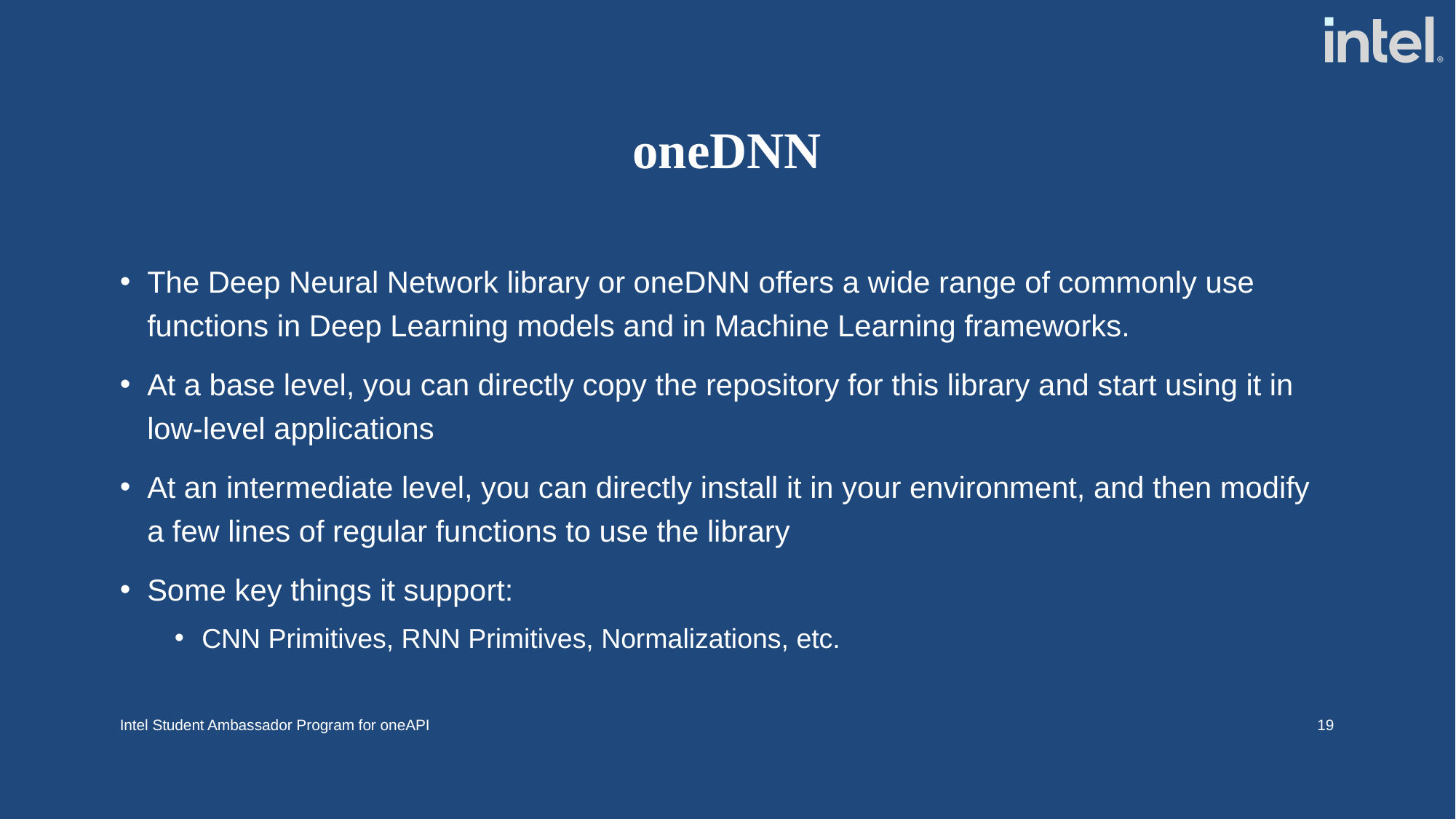

# oneDNN
The Deep Neural Network library or oneDNN offers a wide range of commonly use functions in Deep Learning models and in Machine Learning frameworks.
At a base level, you can directly copy the repository for this library and start using it in low-level applications
At an intermediate level, you can directly install it in your environment, and then modify a few lines of regular functions to use the library
Some key things it support:
CNN Primitives, RNN Primitives, Normalizations, etc.
Intel Student Ambassador Program for oneAPI
19